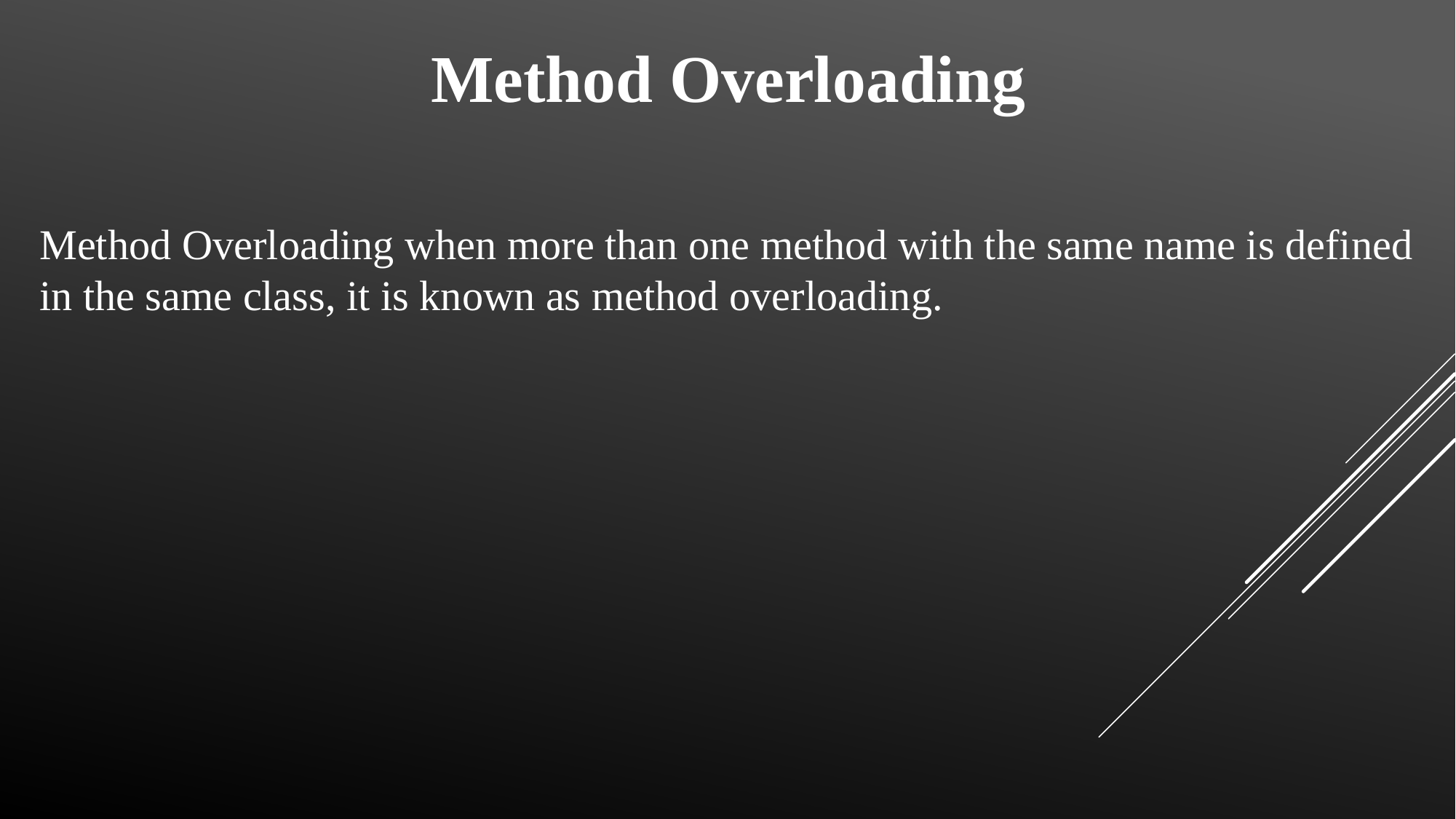

Method Overloading

Method Overloading when more than one method with the same name is defined in the same class, it is known as method overloading.